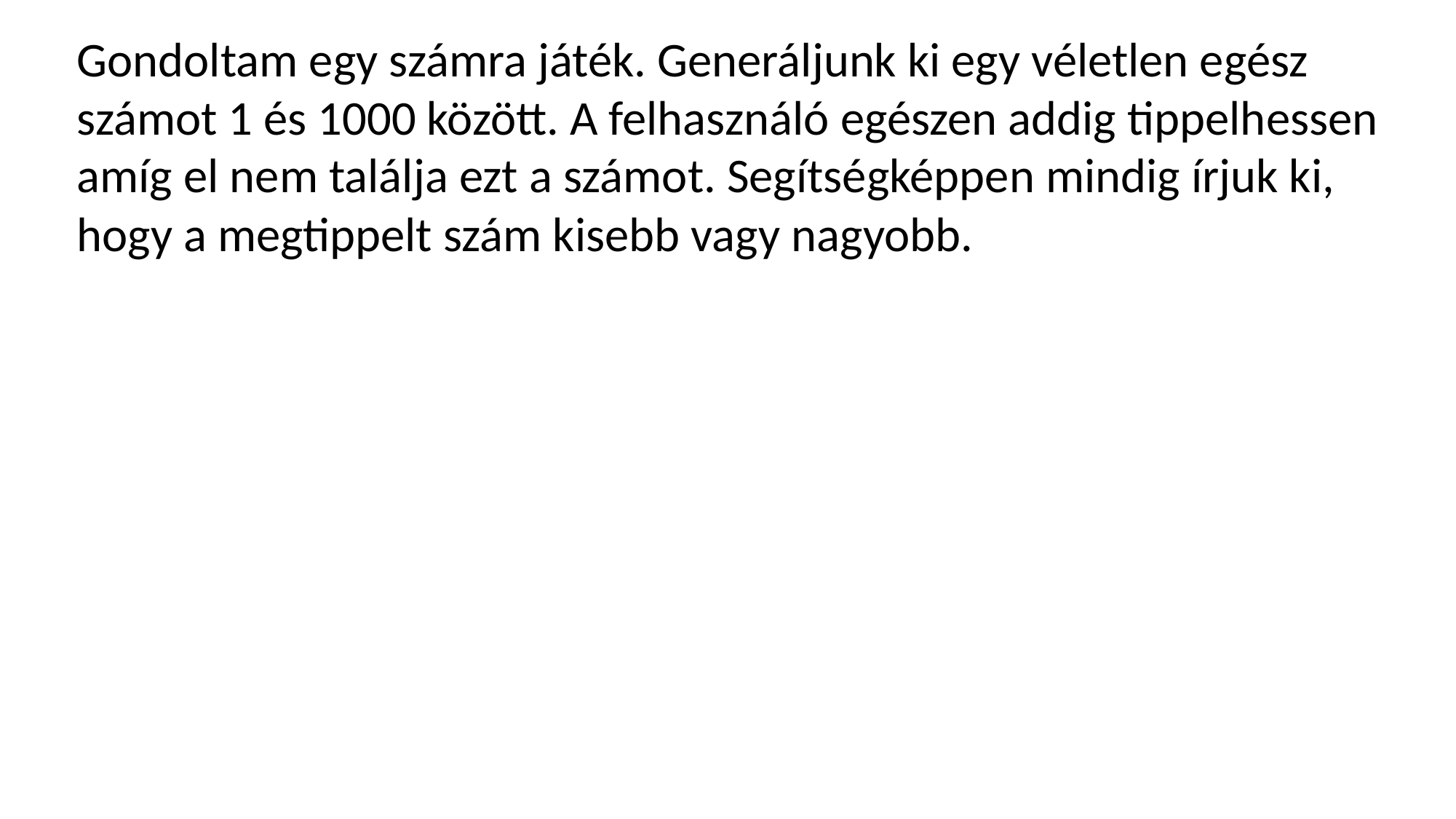

Gondoltam egy számra játék. Generáljunk ki egy véletlen egész számot 1 és 1000 között. A felhasználó egészen addig tippelhessen amíg el nem találja ezt a számot. Segítségképpen mindig írjuk ki, hogy a megtippelt szám kisebb vagy nagyobb.